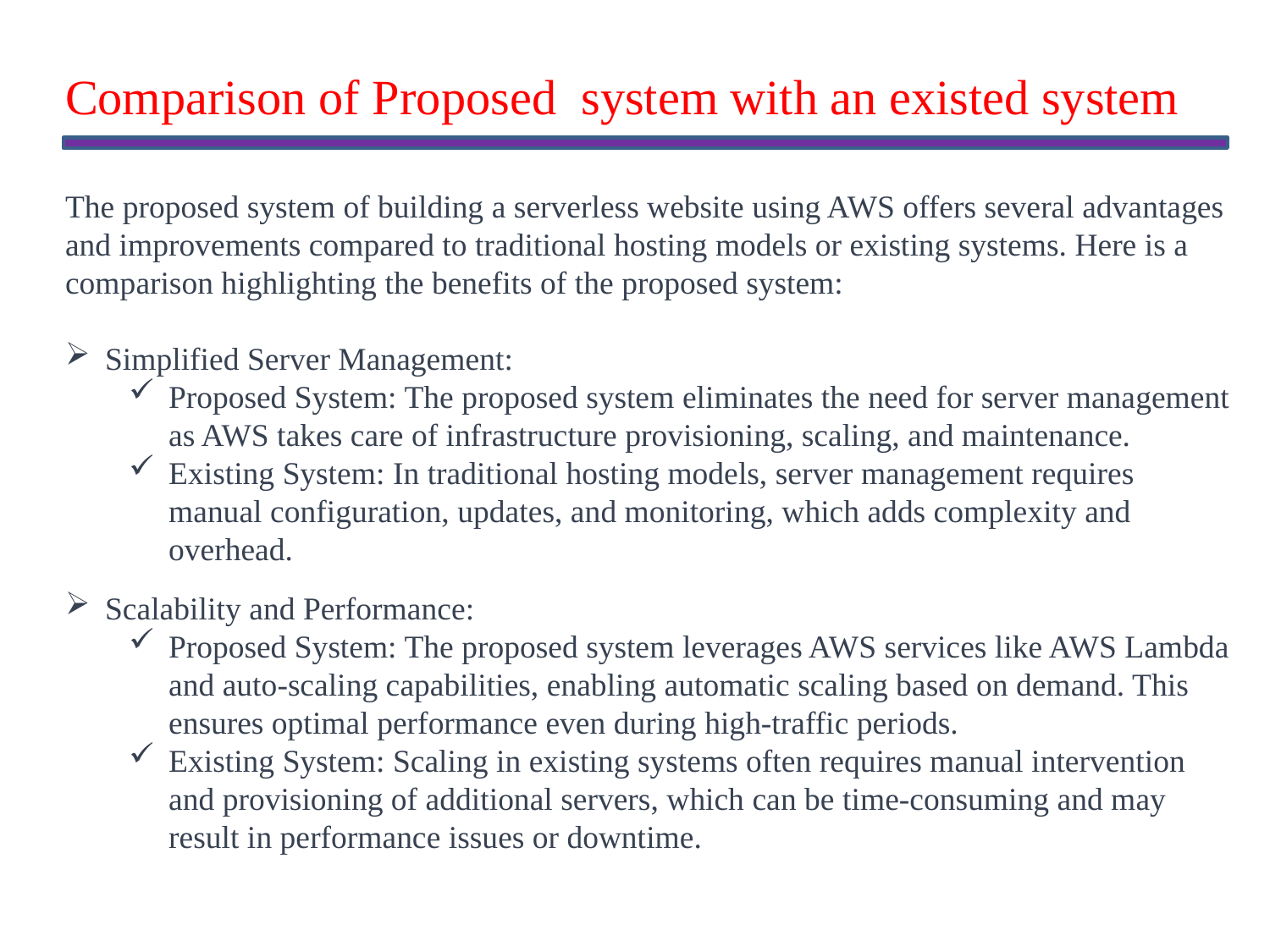

Comparison of Proposed  system with an existed system

The proposed system of building a serverless website using AWS offers several advantages and improvements compared to traditional hosting models or existing systems. Here is a comparison highlighting the benefits of the proposed system:

Simplified Server Management:
Proposed System: The proposed system eliminates the need for server management as AWS takes care of infrastructure provisioning, scaling, and maintenance.
Existing System: In traditional hosting models, server management requires manual configuration, updates, and monitoring, which adds complexity and overhead.
Scalability and Performance:
Proposed System: The proposed system leverages AWS services like AWS Lambda and auto-scaling capabilities, enabling automatic scaling based on demand. This ensures optimal performance even during high-traffic periods.
Existing System: Scaling in existing systems often requires manual intervention and provisioning of additional servers, which can be time-consuming and may result in performance issues or downtime.